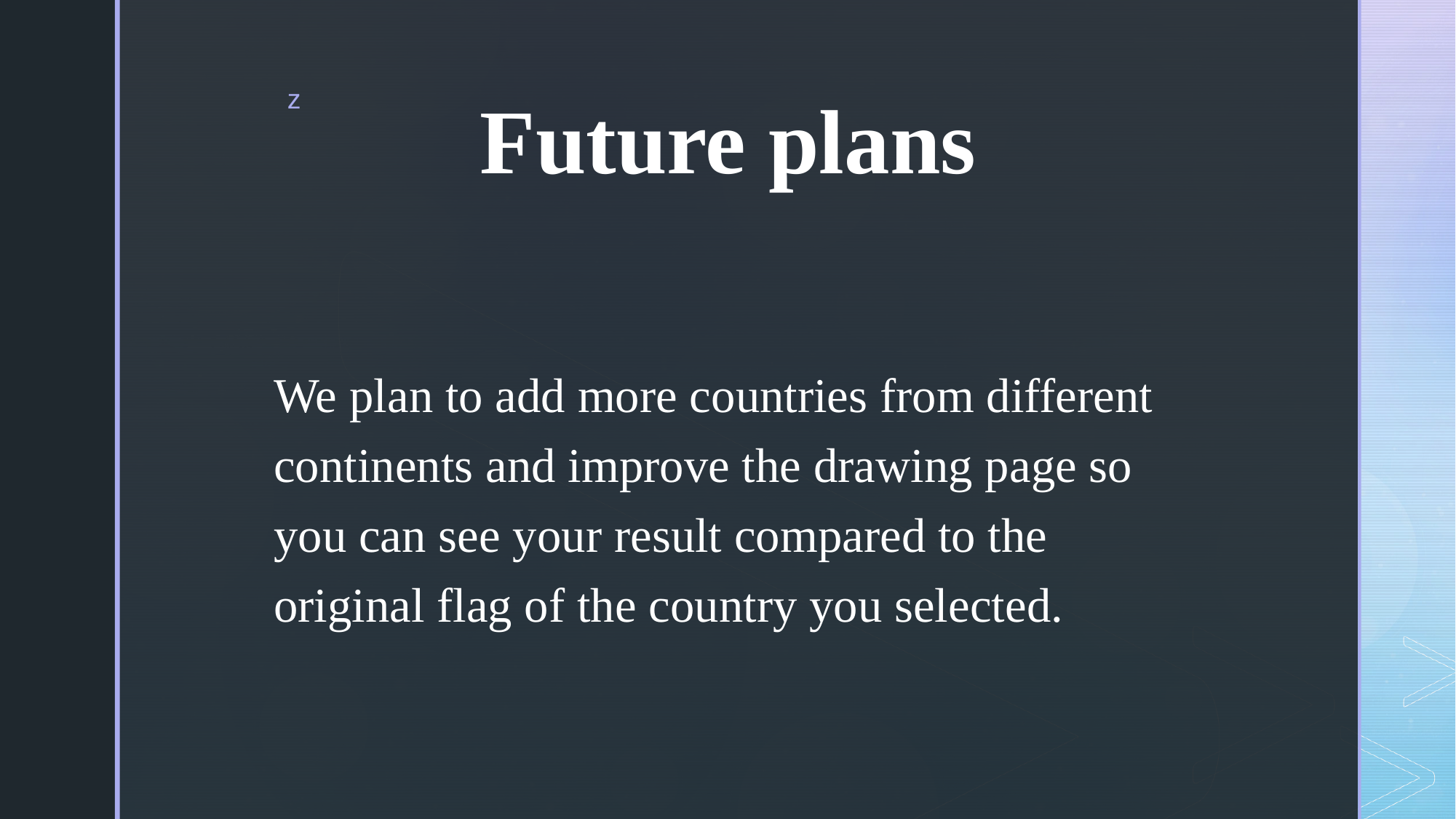

# Future plans
We plan to add more countries from different continents and improve the drawing page so you can see your result compared to the original flag of the country you selected.